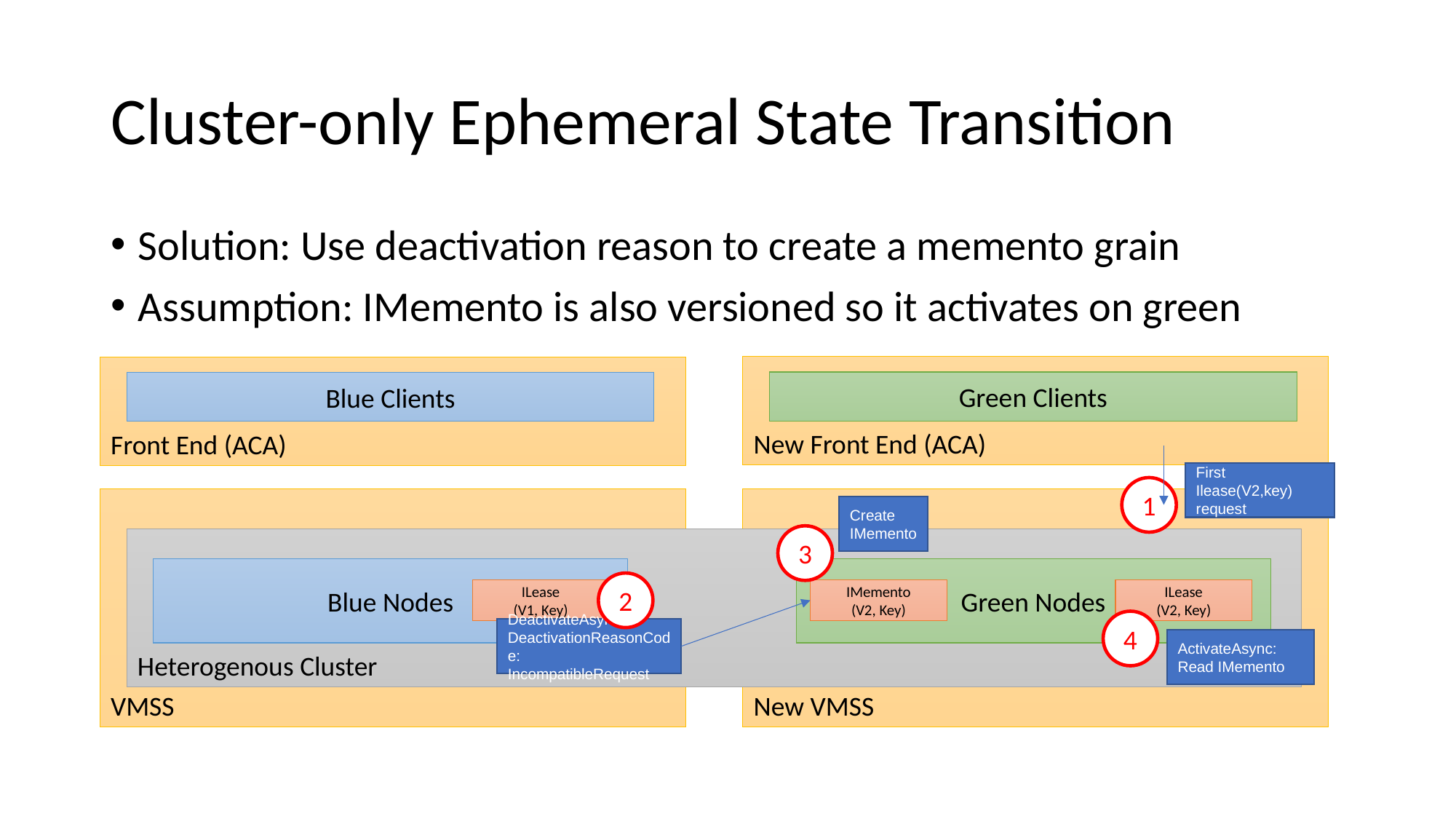

# Cluster-only Ephemeral State Transition
Solution: Use deactivation reason to create a memento grain
Assumption: IMemento is also versioned so it activates on green
New Front End (ACA)
Front End (ACA)
Green Clients
Blue Clients
First Ilease(V2,key) request
1
VMSS
New VMSS
Create
IMemento
3
Heterogenous Cluster
Blue Nodes
Green Nodes
2
ILease
(V1, Key)
IMemento
(V2, Key)
ILease
(V2, Key)
4
DeactivateAsync w/
DeactivationReasonCode:
IncompatibleRequest
ActivateAsync:
Read IMemento